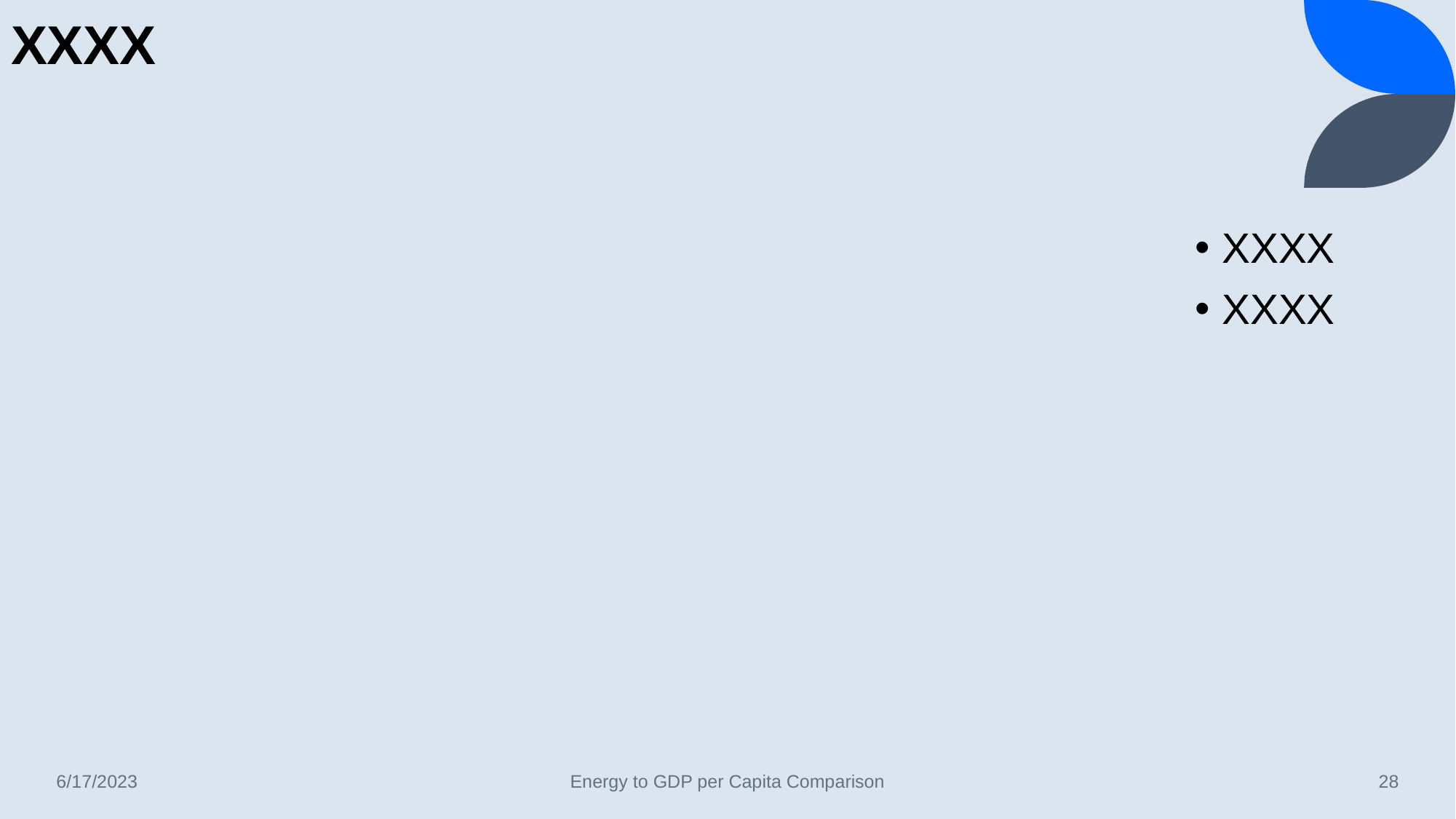

XXXX
XXXX
XXXX
6/17/2023
Energy to GDP per Capita Comparison
28